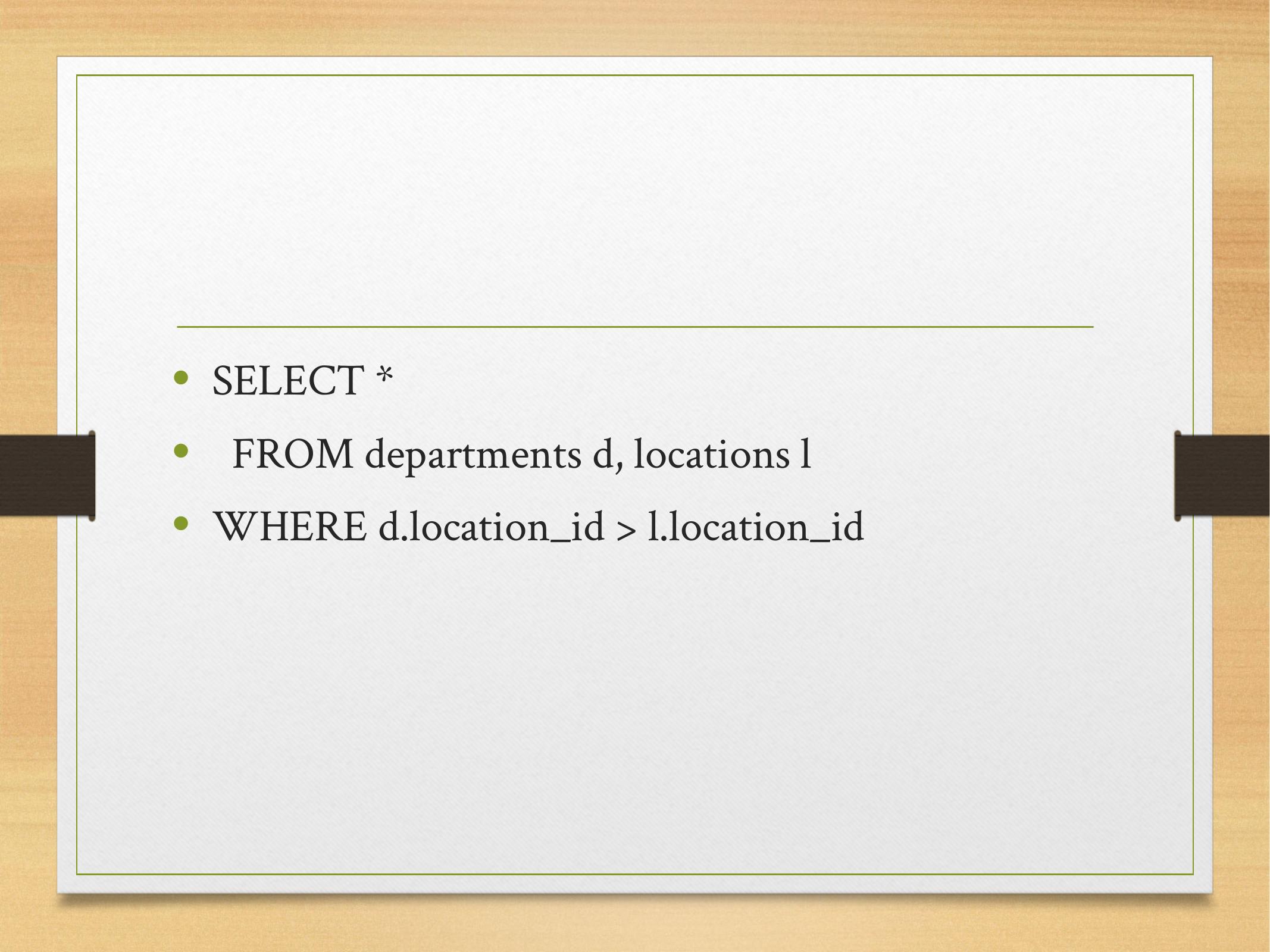

#
SELECT *
  FROM departments d, locations l
WHERE d.location_id > l.location_id